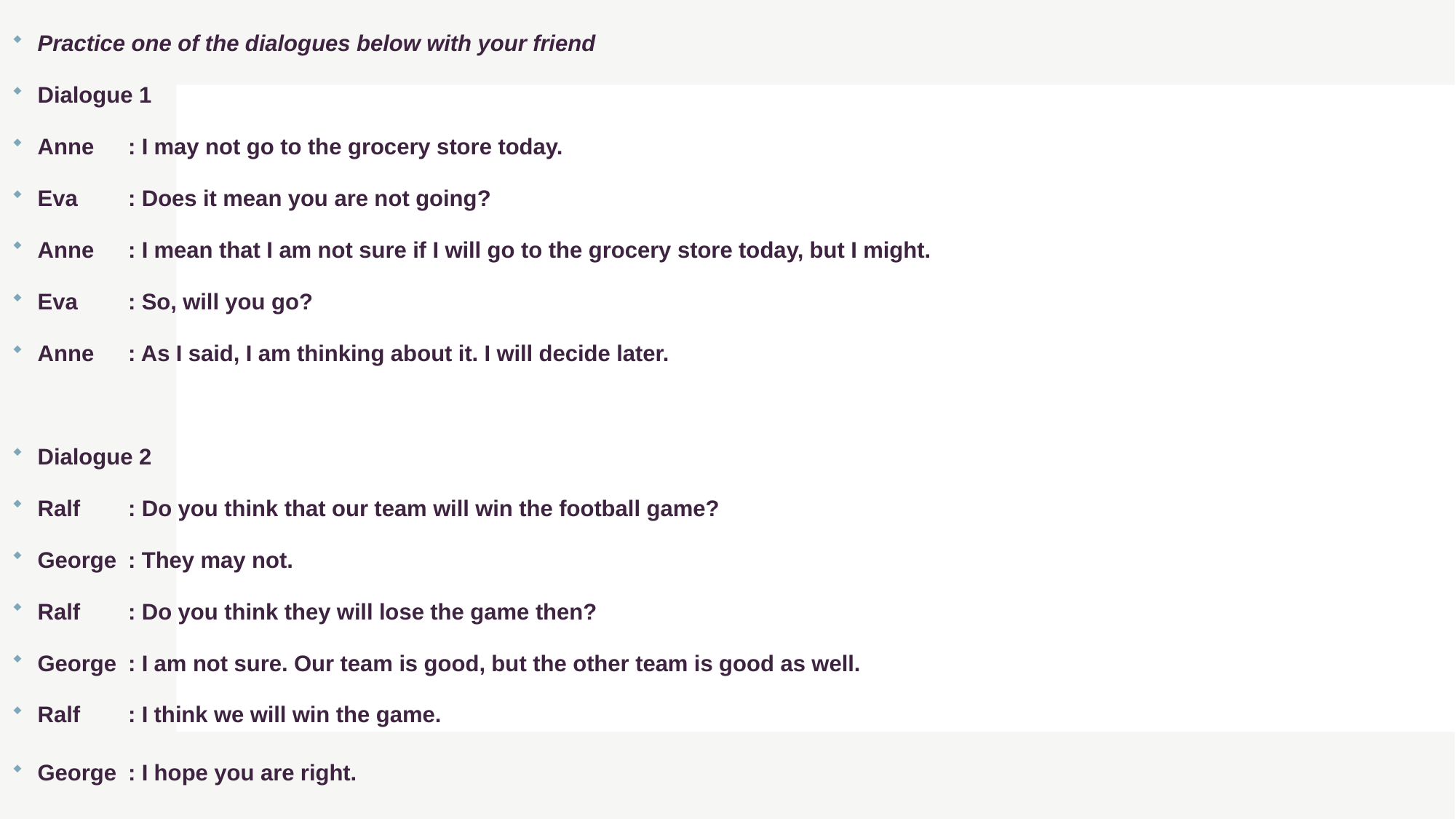

Practice one of the dialogues below with your friend
Dialogue 1
Anne 	: I may not go to the grocery store today.
Eva 	: Does it mean you are not going?
Anne 	: I mean that I am not sure if I will go to the grocery store today, but I might.
Eva 	: So, will you go?
Anne 	: As I said, I am thinking about it. I will decide later.

Dialogue 2
Ralf  	: Do you think that our team will win the football game?
George	: They may not.
Ralf 	: Do you think they will lose the game then?
George	: I am not sure. Our team is good, but the other team is good as well.
Ralf 	: I think we will win the game.
George	: I hope you are right.